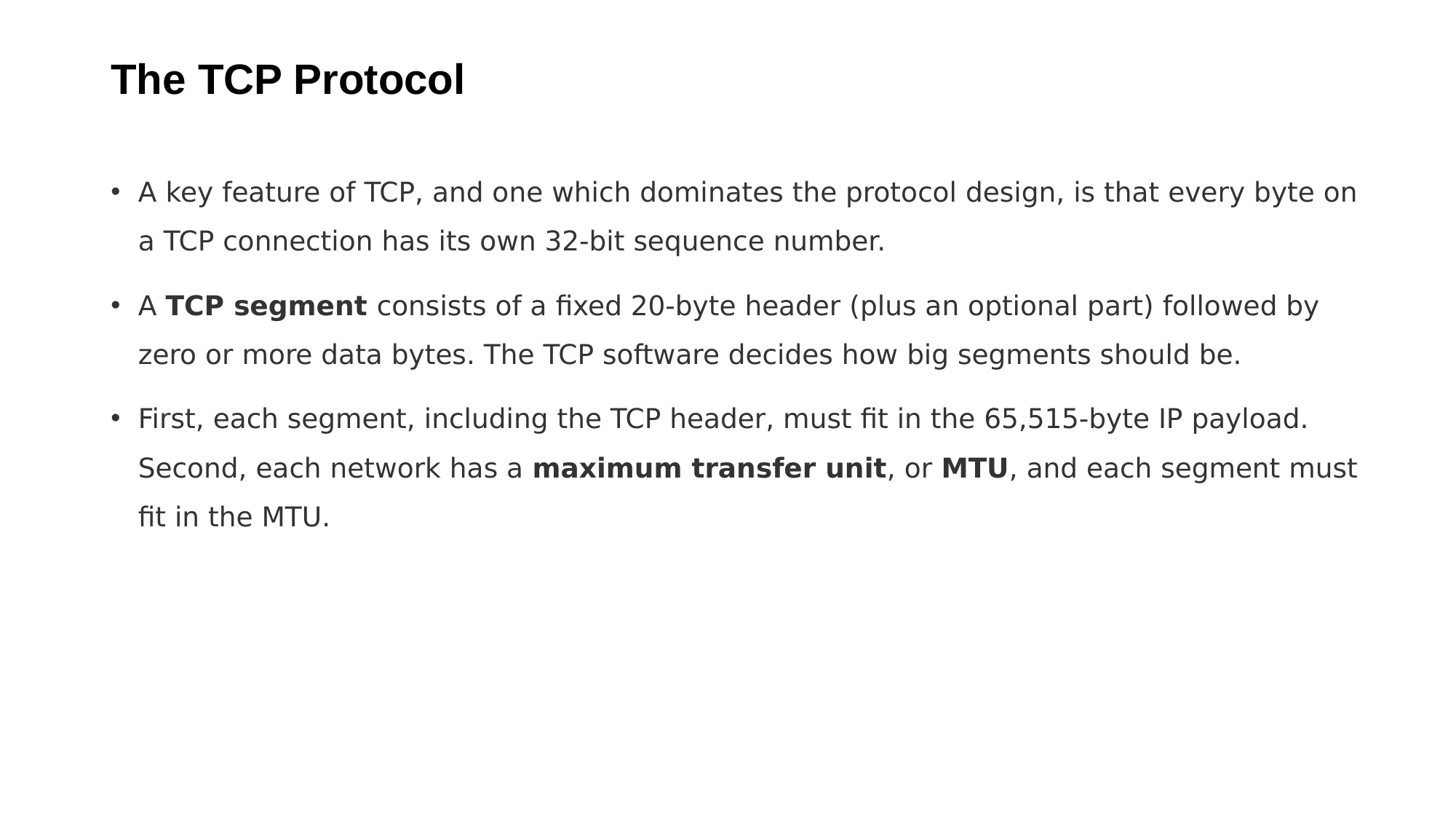

# The TCP Protocol
A key feature of TCP, and one which dominates the protocol design, is that every byte on a TCP connection has its own 32-bit sequence number.
A TCP segment consists of a fixed 20-byte header (plus an optional part) followed by zero or more data bytes. The TCP software decides how big segments should be.
First, each segment, including the TCP header, must fit in the 65,515-byte IP payload. Second, each network has a maximum transfer unit, or MTU, and each segment must fit in the MTU.